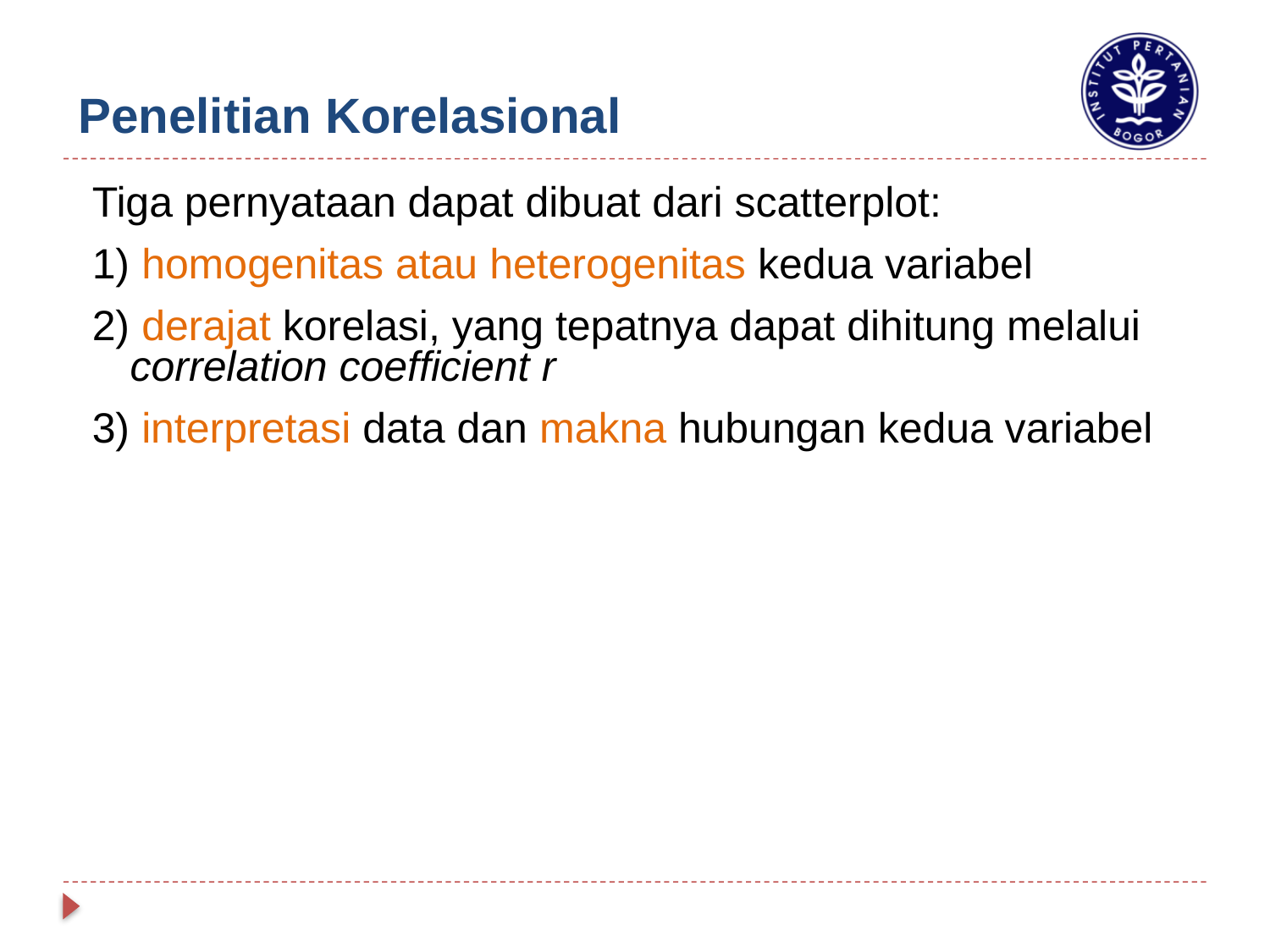

Penelitian Korelasional
Tiga pernyataan dapat dibuat dari scatterplot:
1) homogenitas atau heterogenitas kedua variabel
2) derajat korelasi, yang tepatnya dapat dihitung melalui correlation coefficient r
3) interpretasi data dan makna hubungan kedua variabel